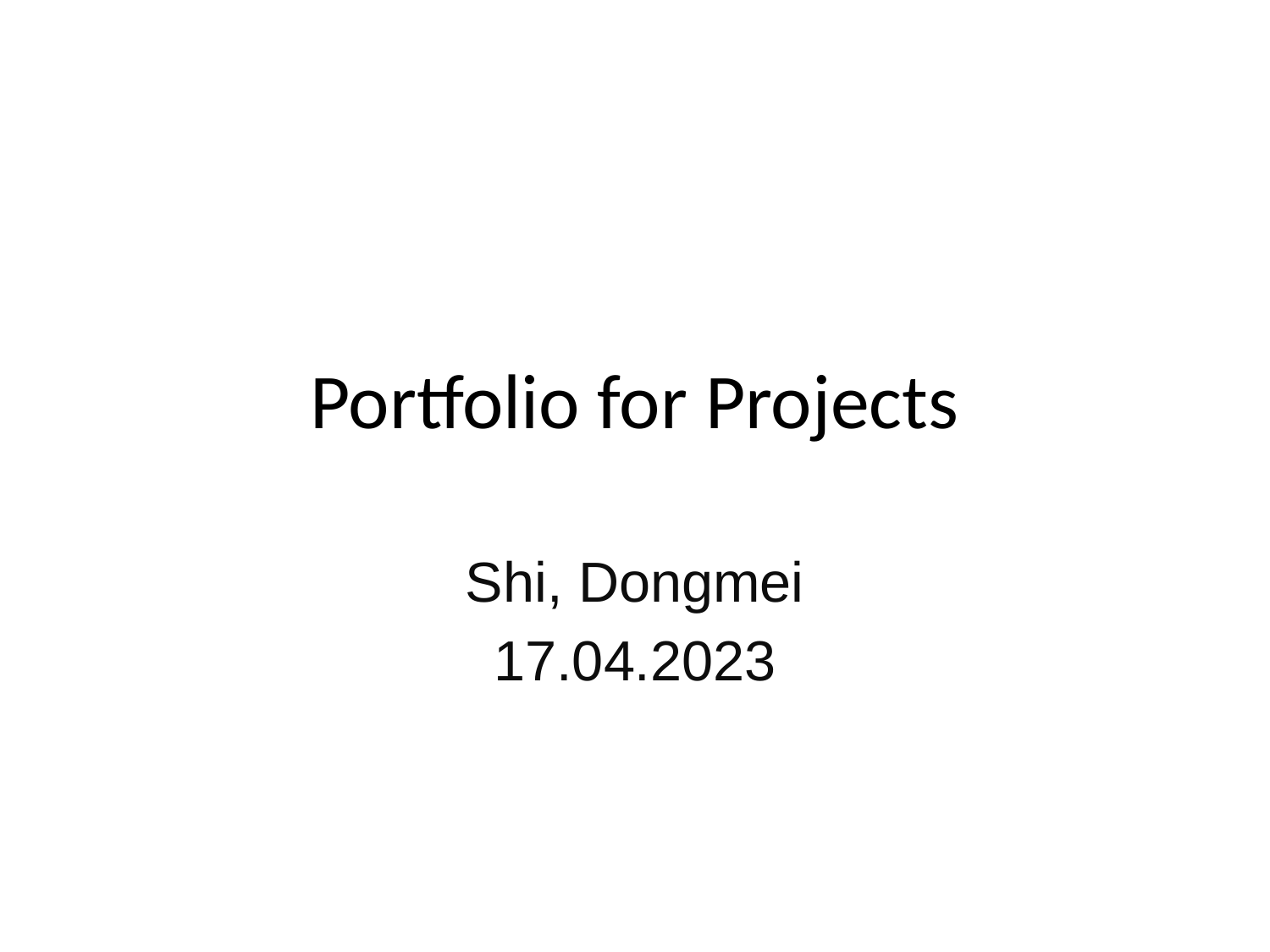

# Portfolio for Projects
Shi, Dongmei
17.04.2023